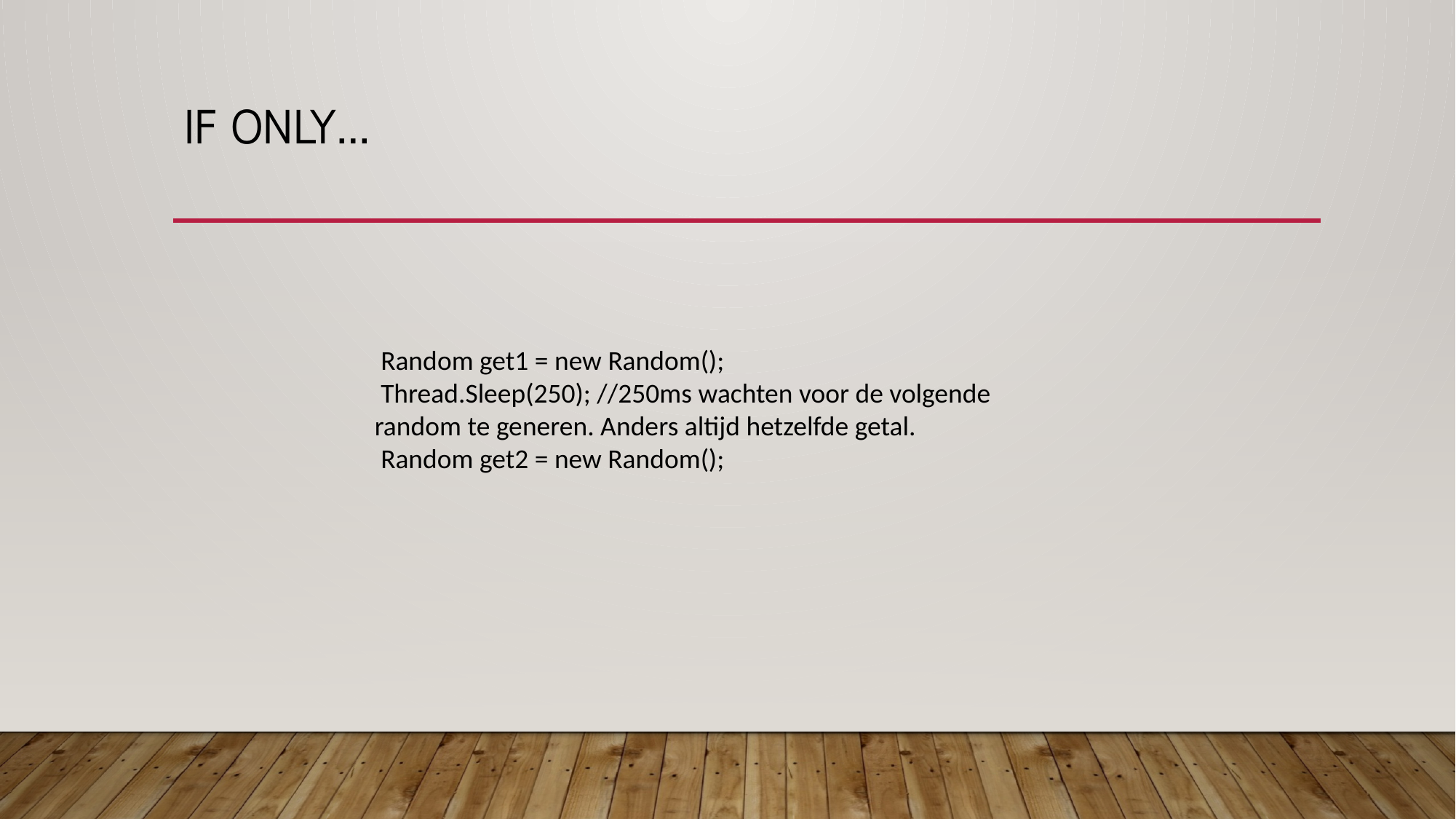

# If only…

 Random get1 = new Random();
 Thread.Sleep(250); //250ms wachten voor de volgende    random te generen. Anders altijd hetzelfde getal.
 Random get2 = new Random();